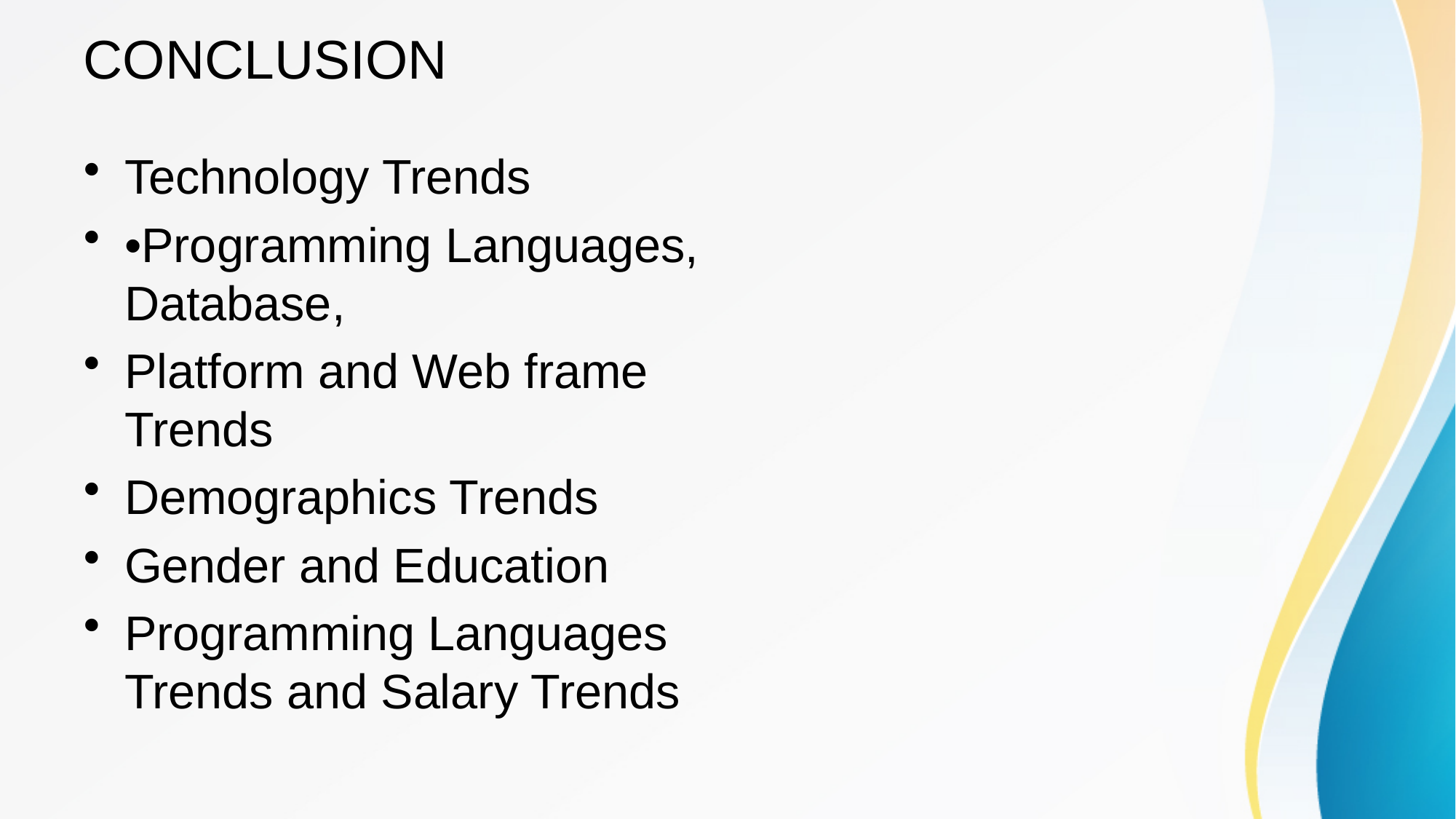

# CONCLUSION
Technology Trends
•Programming Languages, Database,
Platform and Web frame Trends
Demographics Trends
Gender and Education
Programming Languages Trends and Salary Trends